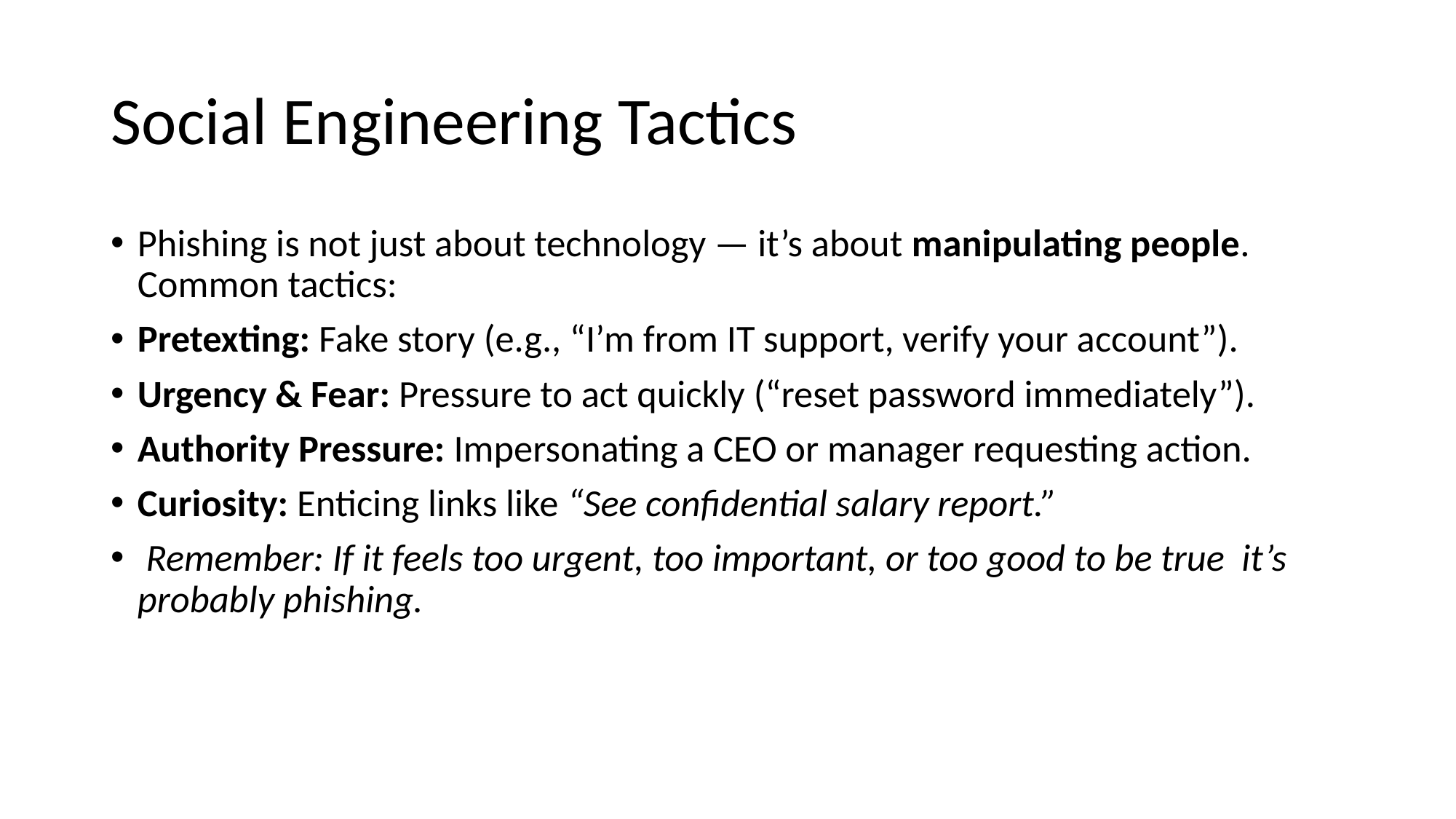

# Social Engineering Tactics
Phishing is not just about technology — it’s about manipulating people.
Common tactics:
Pretexting: Fake story (e.g., “I’m from IT support, verify your account”).
Urgency & Fear: Pressure to act quickly (“reset password immediately”).
Authority Pressure: Impersonating a CEO or manager requesting action.
Curiosity: Enticing links like “See confidential salary report.”
 Remember: If it feels too urgent, too important, or too good to be true  it’s probably phishing.